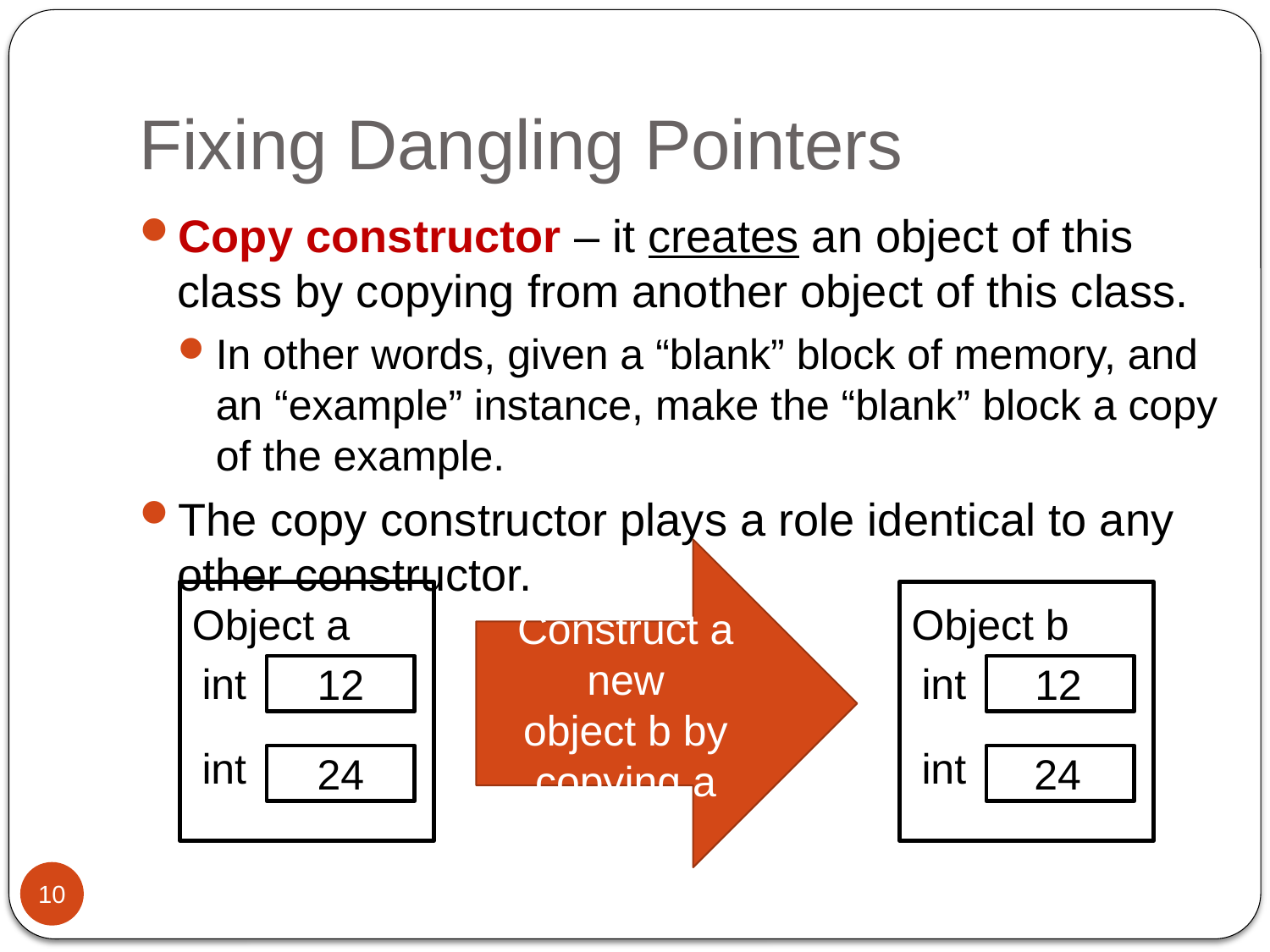

# Fixing Dangling Pointers
Copy constructor – it creates an object of this class by copying from another object of this class.
In other words, given a “blank” block of memory, and an “example” instance, make the “blank” block a copy of the example.
The copy constructor plays a role identical to any other constructor.

Construct a new
object b by copying a

Object a
int
12
int
24

Object b
int

int

12
24
10